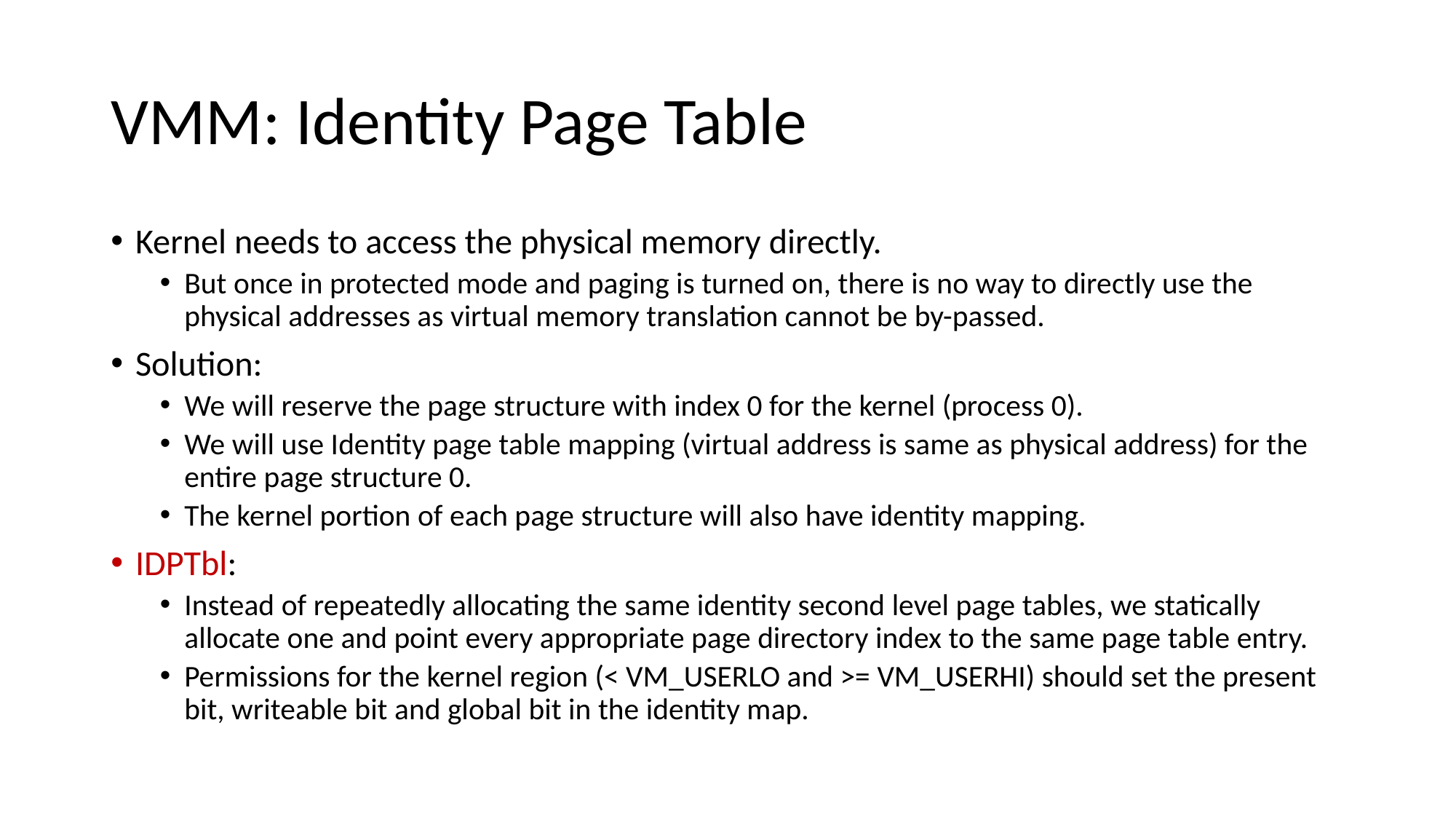

# VMM: Identity Page Table
Kernel needs to access the physical memory directly.
But once in protected mode and paging is turned on, there is no way to directly use the physical addresses as virtual memory translation cannot be by-passed.
Solution:
We will reserve the page structure with index 0 for the kernel (process 0).
We will use Identity page table mapping (virtual address is same as physical address) for the entire page structure 0.
The kernel portion of each page structure will also have identity mapping.
IDPTbl:
Instead of repeatedly allocating the same identity second level page tables, we statically allocate one and point every appropriate page directory index to the same page table entry.
Permissions for the kernel region (< VM_USERLO and >= VM_USERHI) should set the present bit, writeable bit and global bit in the identity map.